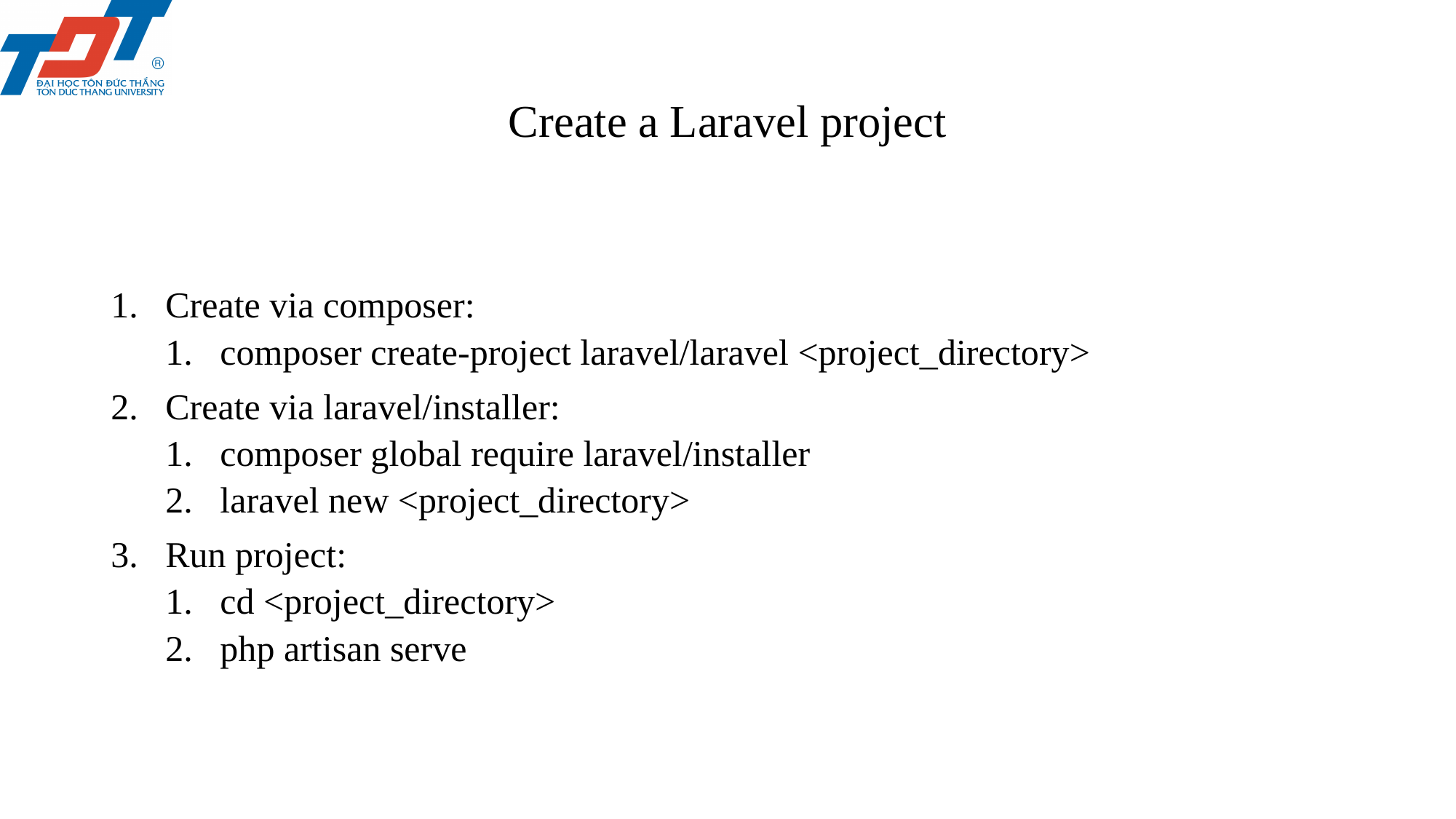

# Create a Laravel project
Create via composer:
composer create-project laravel/laravel <project_directory>
Create via laravel/installer:
composer global require laravel/installer
laravel new <project_directory>
Run project:
cd <project_directory>
php artisan serve